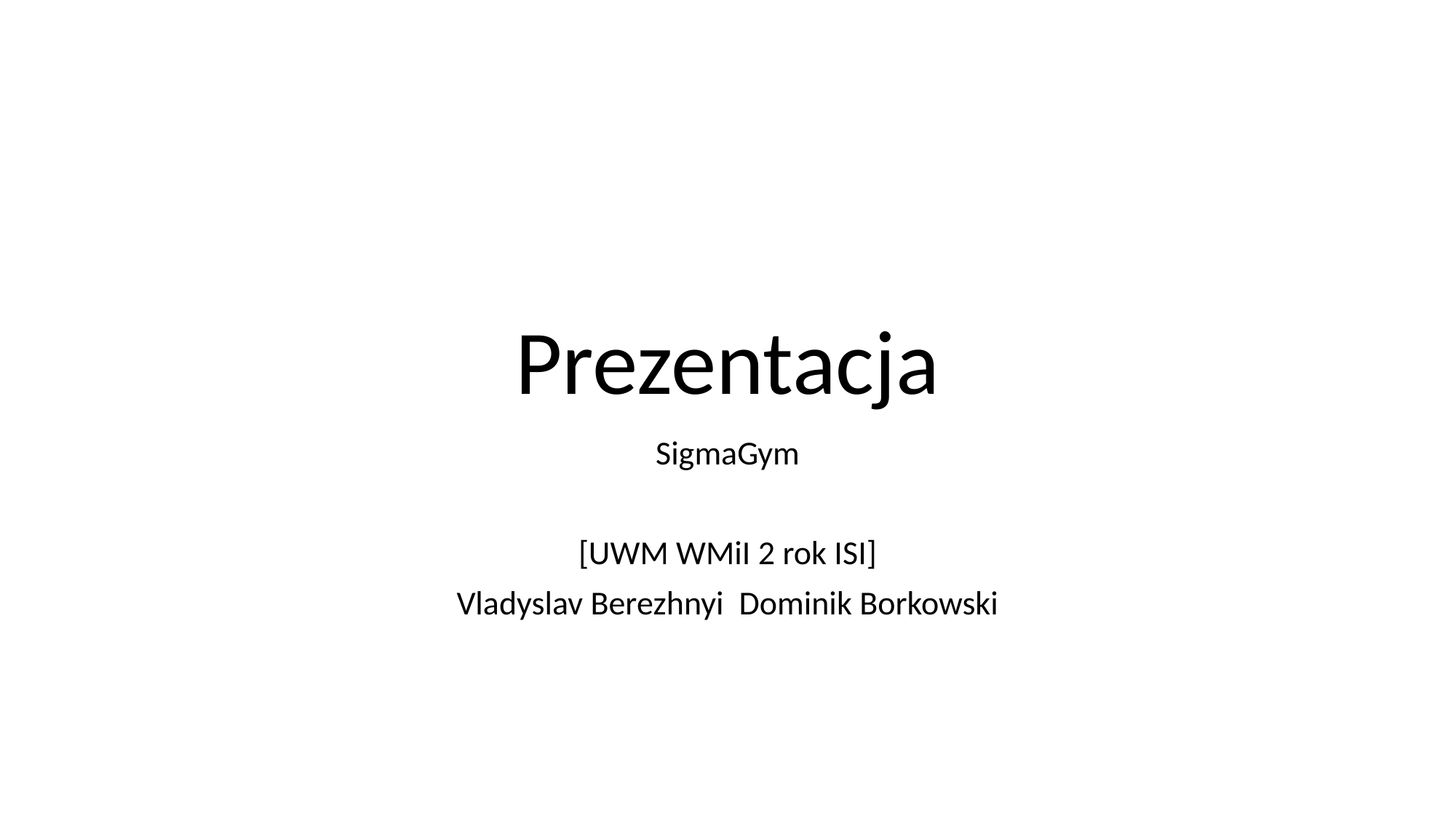

# Prezentacja
SigmaGym

[UWM WMiI 2 rok ISI]
Vladyslav Berezhnyi  Dominik Borkowski